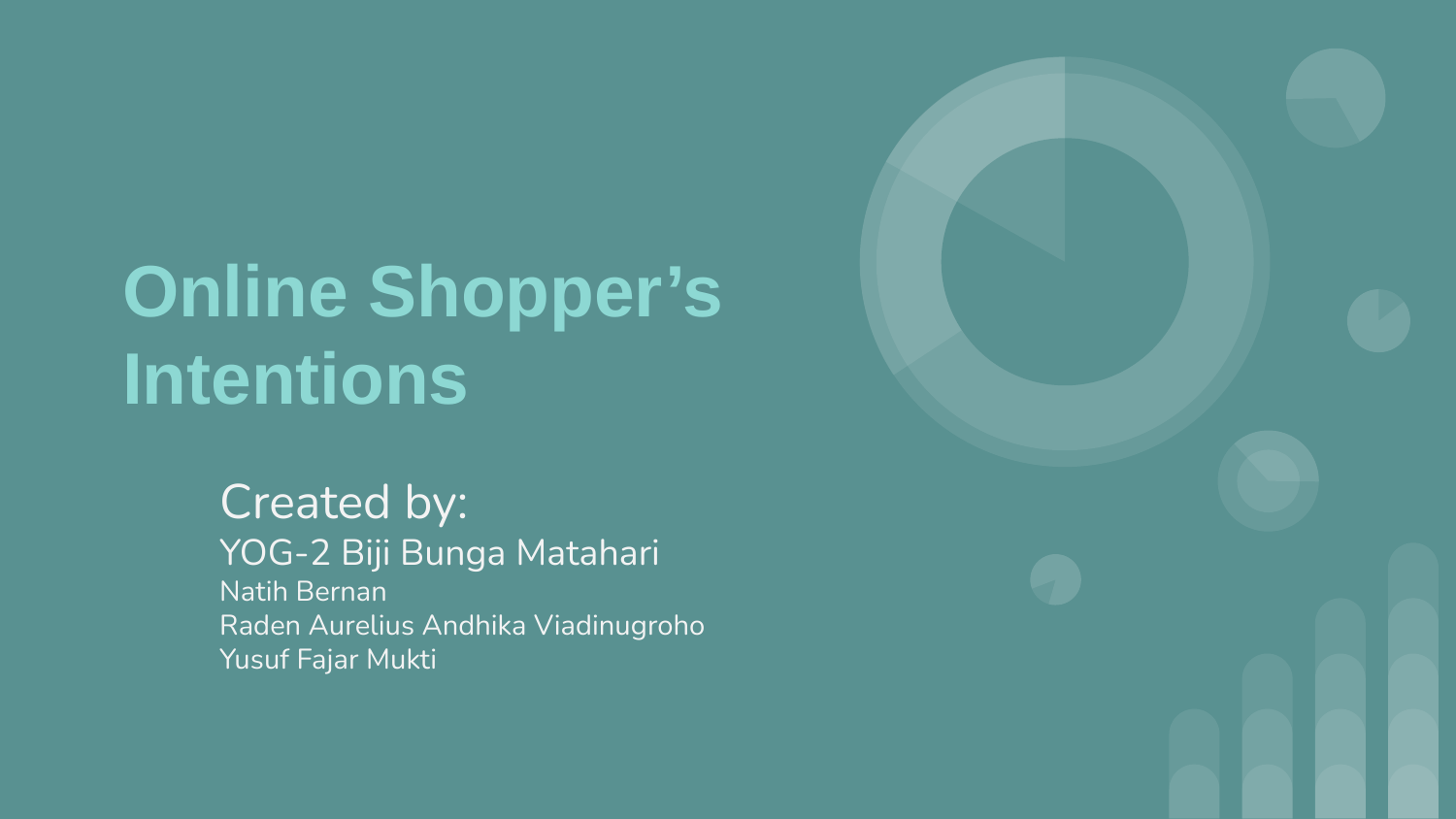

# Online Shopper’s Intentions
Created by:
YOG-2 Biji Bunga Matahari
Natih Bernan
Raden Aurelius Andhika Viadinugroho
Yusuf Fajar Mukti